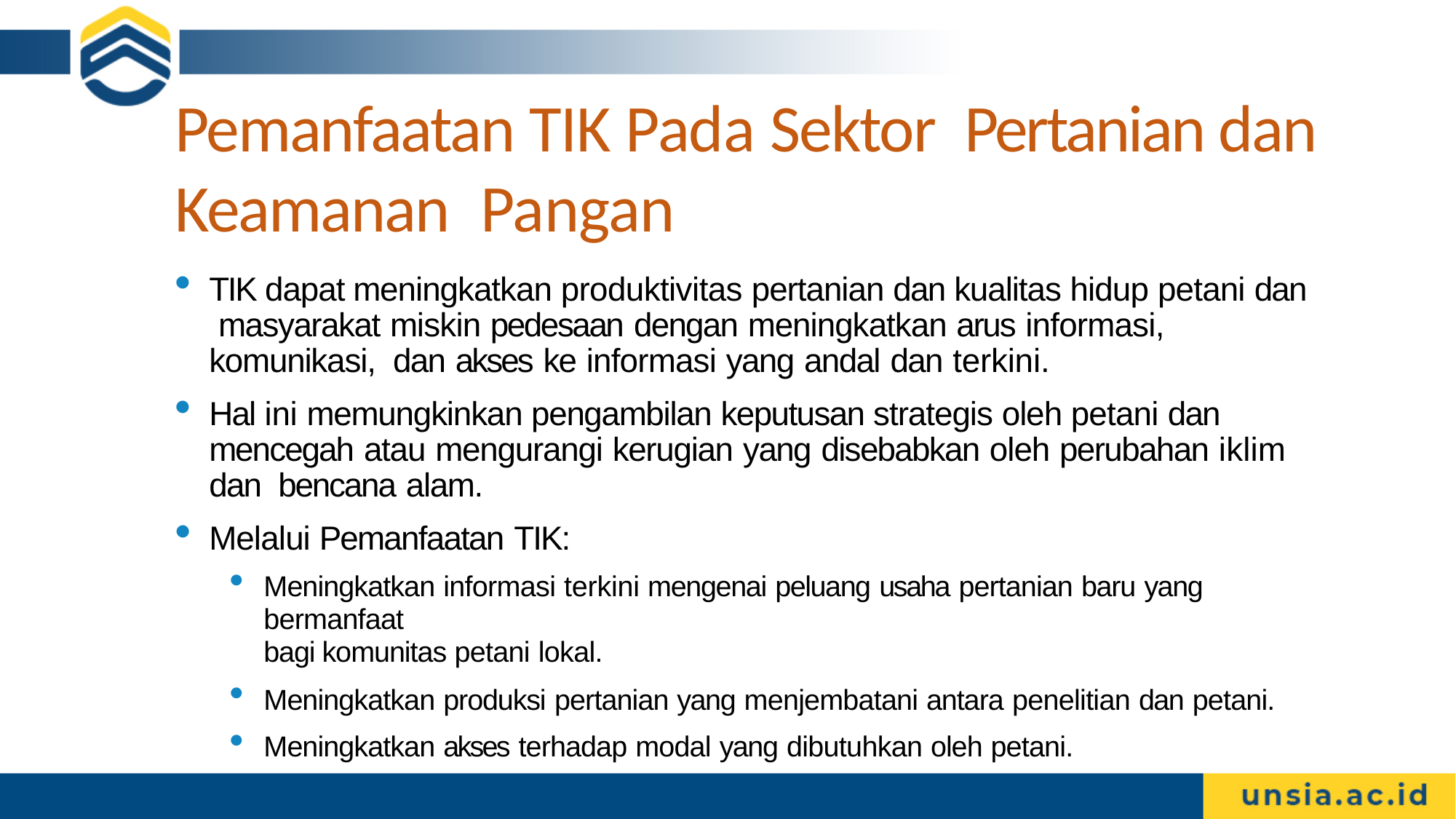

# Pemanfaatan TIK Pada Sektor  Pertanian dan Keamanan  Pangan
TIK dapat meningkatkan produktivitas pertanian dan kualitas hidup petani dan  masyarakat miskin pedesaan dengan meningkatkan arus informasi, komunikasi,  dan akses ke informasi yang andal dan terkini.
Hal ini memungkinkan pengambilan keputusan strategis oleh petani dan  mencegah atau mengurangi kerugian yang disebabkan oleh perubahan iklim dan  bencana alam.
Melalui Pemanfaatan TIK:
Meningkatkan informasi terkini mengenai peluang usaha pertanian baru yang bermanfaat
bagi komunitas petani lokal.
Meningkatkan produksi pertanian yang menjembatani antara penelitian dan petani.
Meningkatkan akses terhadap modal yang dibutuhkan oleh petani.